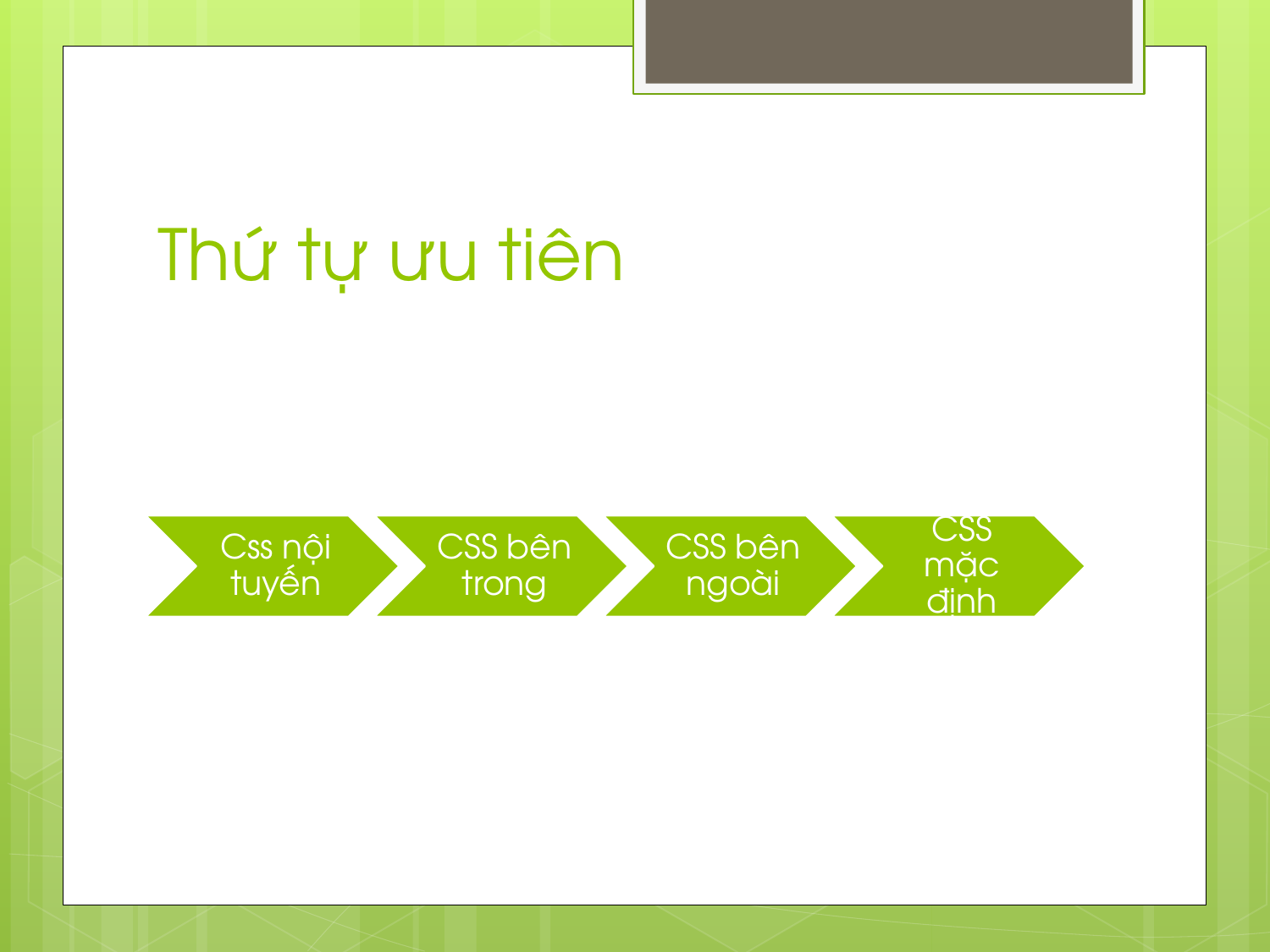

# Thứ tự ưu tiên
Css nội tuyến
CSS bên trong
CSS bên ngoài
CSS mặc định